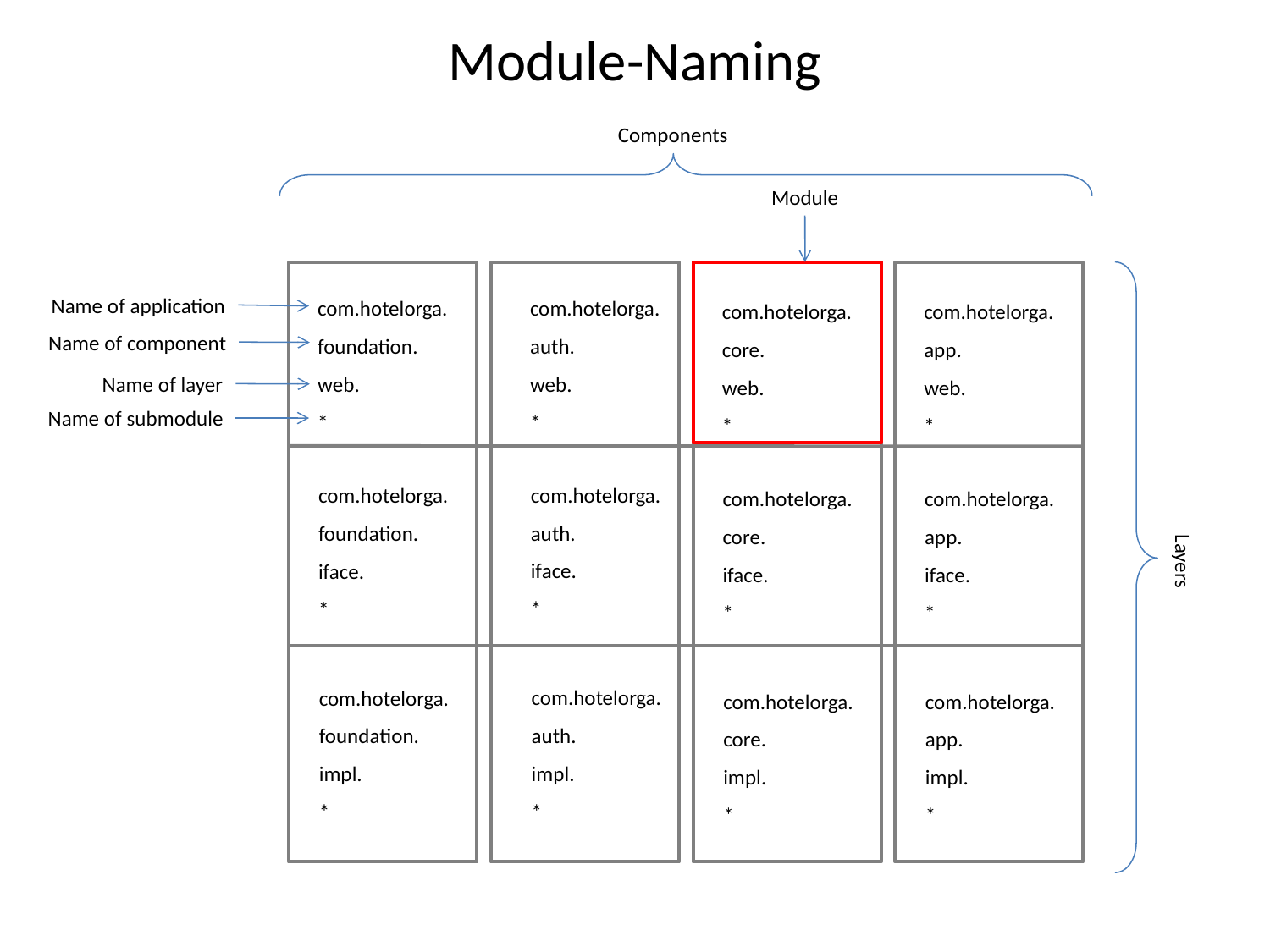

Module-Naming
Components
Module

com.hotelorga.
auth.
web.
*
com.hotelorga.
foundation.
web.
*
com.hotelorga.
app.
web.
*
com.hotelorga.
core.
web.
*
Name of application
Name of component
Name of layer
Name of submodule
com.hotelorga.
auth.
iface.
*
com.hotelorga.
foundation.
iface.
*
com.hotelorga.
app.
iface.
*
com.hotelorga.
core.
iface.
*

Layers
com.hotelorga.
auth.
impl.
*
com.hotelorga.
foundation.
impl.
*
com.hotelorga.
app.
impl.
*
com.hotelorga.
core.
impl.
*